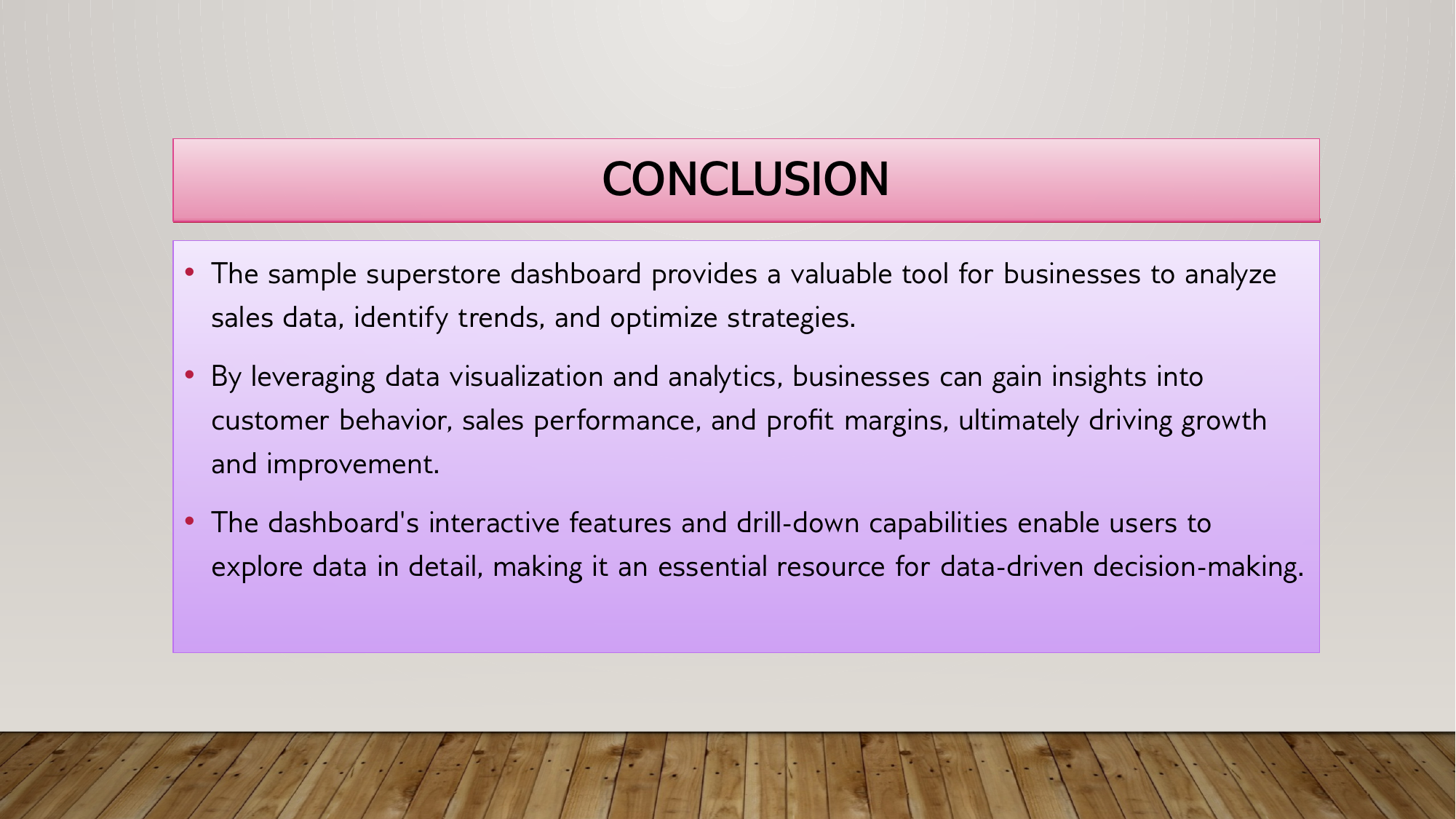

# conclusion
The sample superstore dashboard provides a valuable tool for businesses to analyze sales data, identify trends, and optimize strategies.
By leveraging data visualization and analytics, businesses can gain insights into customer behavior, sales performance, and profit margins, ultimately driving growth and improvement.
The dashboard's interactive features and drill-down capabilities enable users to explore data in detail, making it an essential resource for data-driven decision-making.